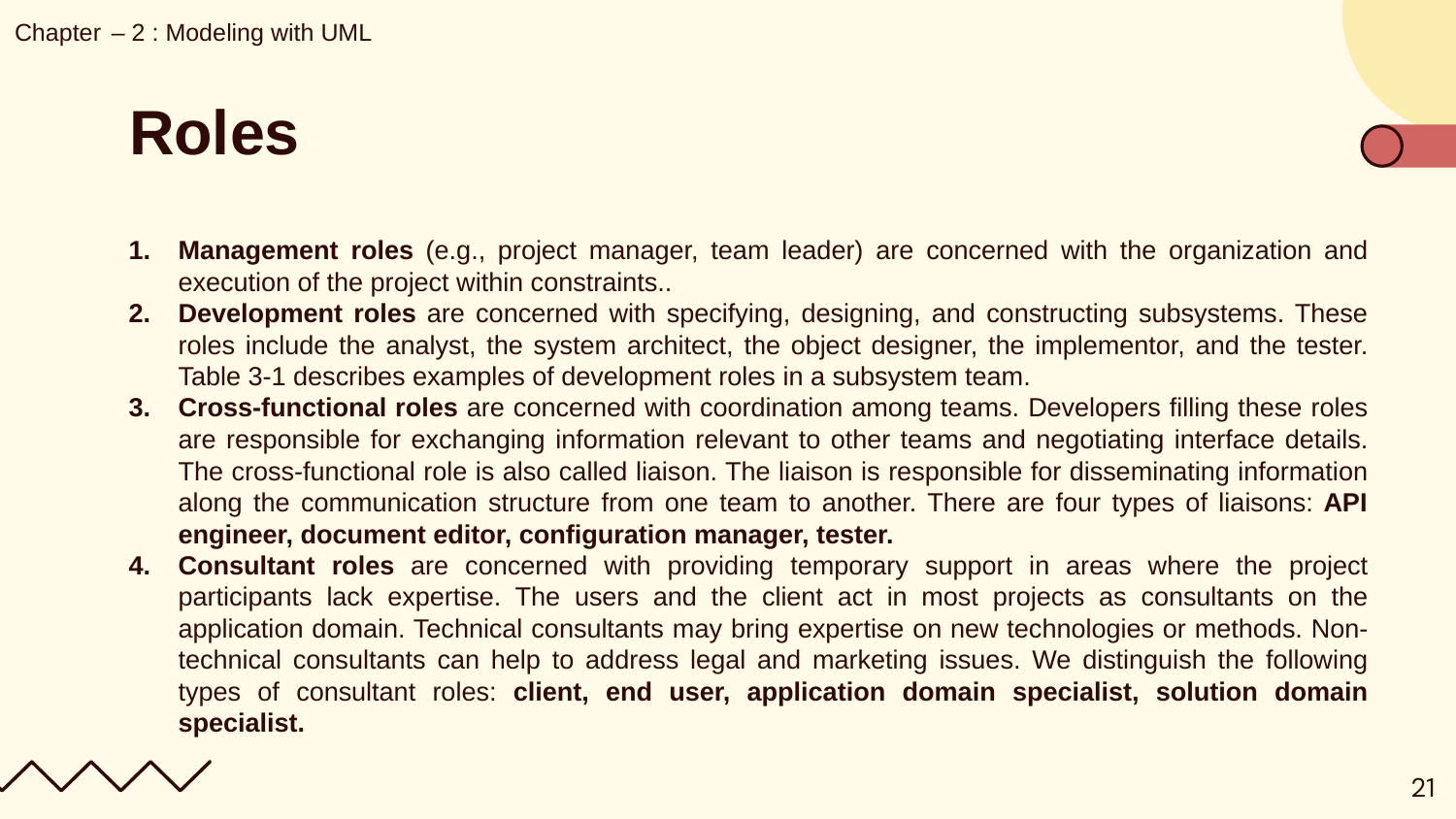

Chapter – 2 : Modeling with UML
# Roles
Management roles (e.g., project manager, team leader) are concerned with the organization and execution of the project within constraints..
Development roles are concerned with specifying, designing, and constructing subsystems. These roles include the analyst, the system architect, the object designer, the implementor, and the tester. Table 3-1 describes examples of development roles in a subsystem team.
Cross-functional roles are concerned with coordination among teams. Developers filling these roles are responsible for exchanging information relevant to other teams and negotiating interface details. The cross-functional role is also called liaison. The liaison is responsible for disseminating information along the communication structure from one team to another. There are four types of liaisons: API engineer, document editor, configuration manager, tester.
Consultant roles are concerned with providing temporary support in areas where the project participants lack expertise. The users and the client act in most projects as consultants on the application domain. Technical consultants may bring expertise on new technologies or methods. Non-technical consultants can help to address legal and marketing issues. We distinguish the following types of consultant roles: client, end user, application domain specialist, solution domain specialist.
21